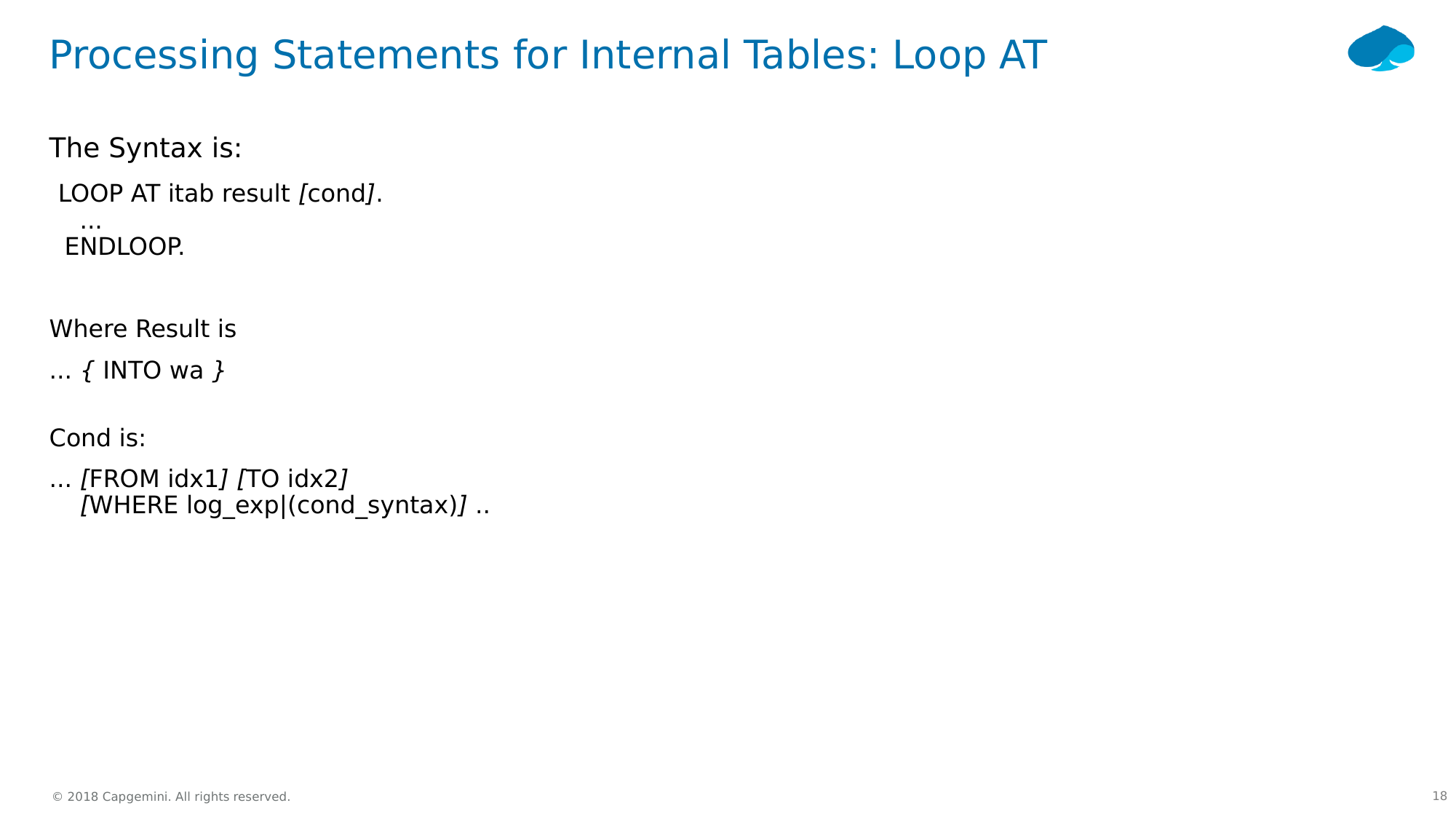

# Processing Statements for Internal Tables: Loop AT
The Syntax is:
 LOOP AT itab result [cond].
    ...
  ENDLOOP.

Where Result is
... { INTO wa }
Cond is:
... [FROM idx1] [TO idx2]
    [WHERE log_exp|(cond_syntax)] ..